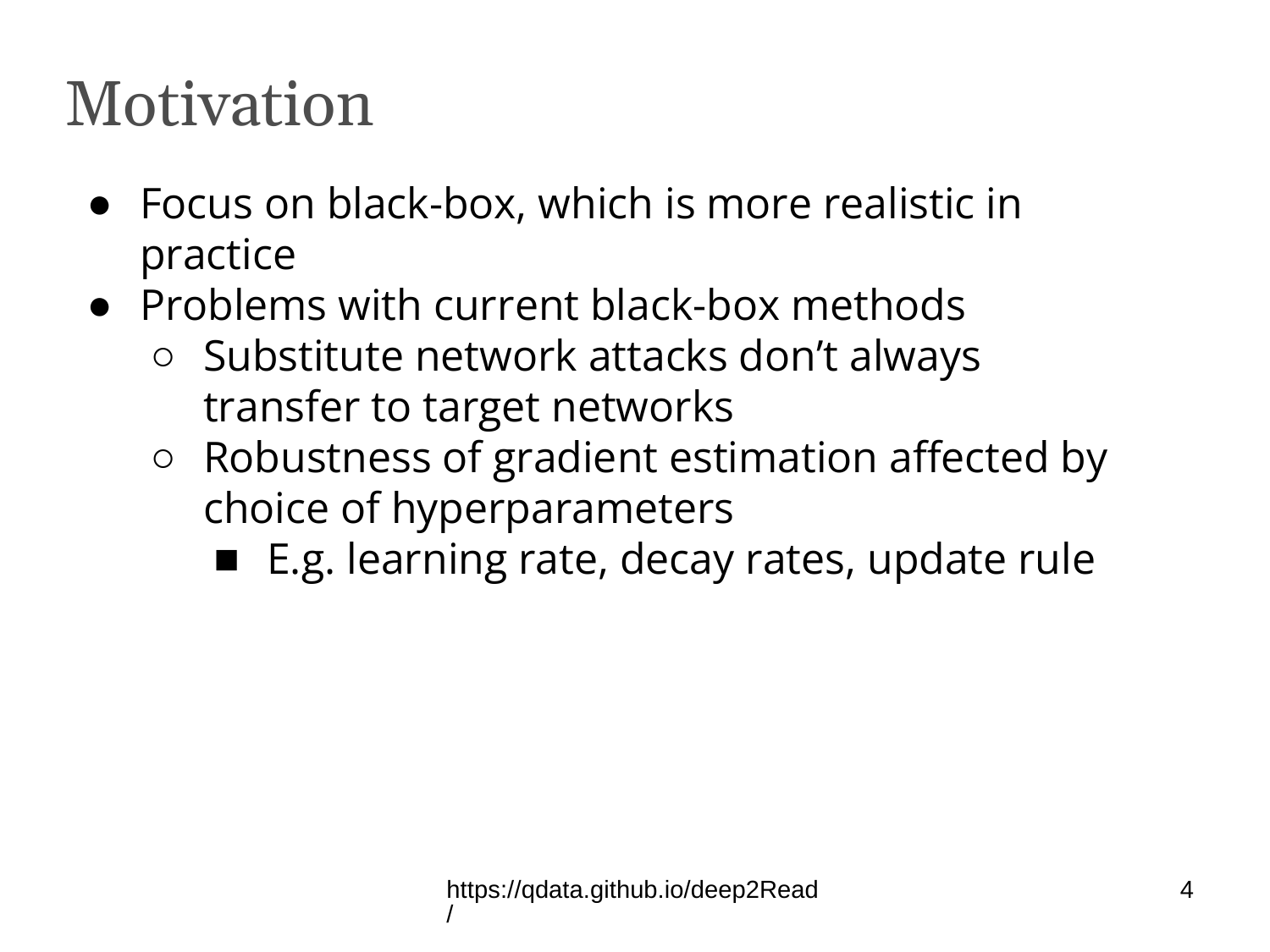

Motivation
Focus on black-box, which is more realistic in practice
Problems with current black-box methods
Substitute network attacks don’t always transfer to target networks
Robustness of gradient estimation affected by choice of hyperparameters
E.g. learning rate, decay rates, update rule

https://qdata.github.io/deep2Read/
4